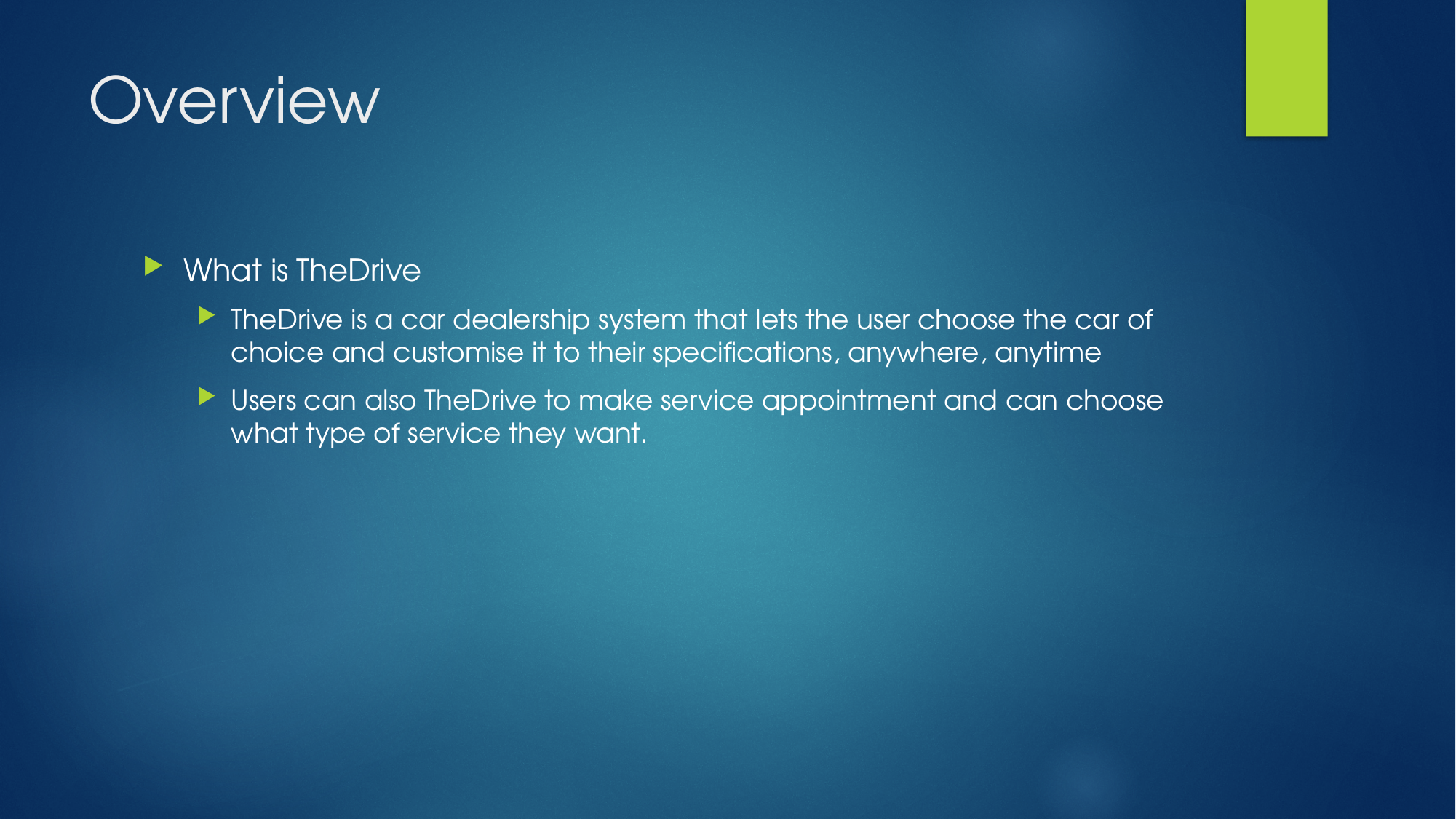

# Overview
What is TheDrive
TheDrive is a car dealership system that lets the user choose the car of choice and customise it to their specifications, anywhere, anytime
Users can also TheDrive to make service appointment and can choose what type of service they want.